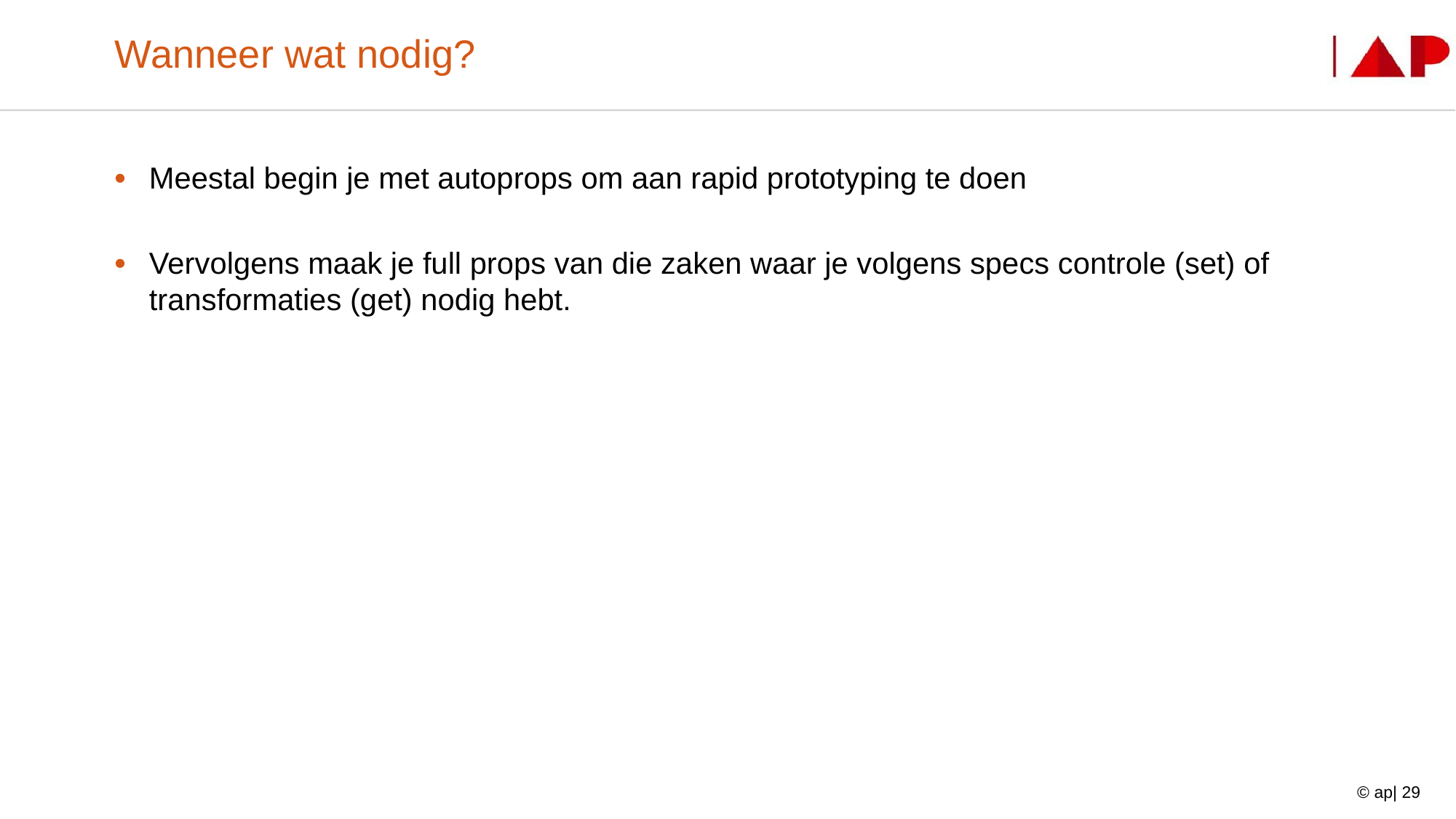

# Wanneer wat nodig?
Meestal begin je met autoprops om aan rapid prototyping te doen

Vervolgens maak je full props van die zaken waar je volgens specs controle (set) of transformaties (get) nodig hebt.
© ap| 29